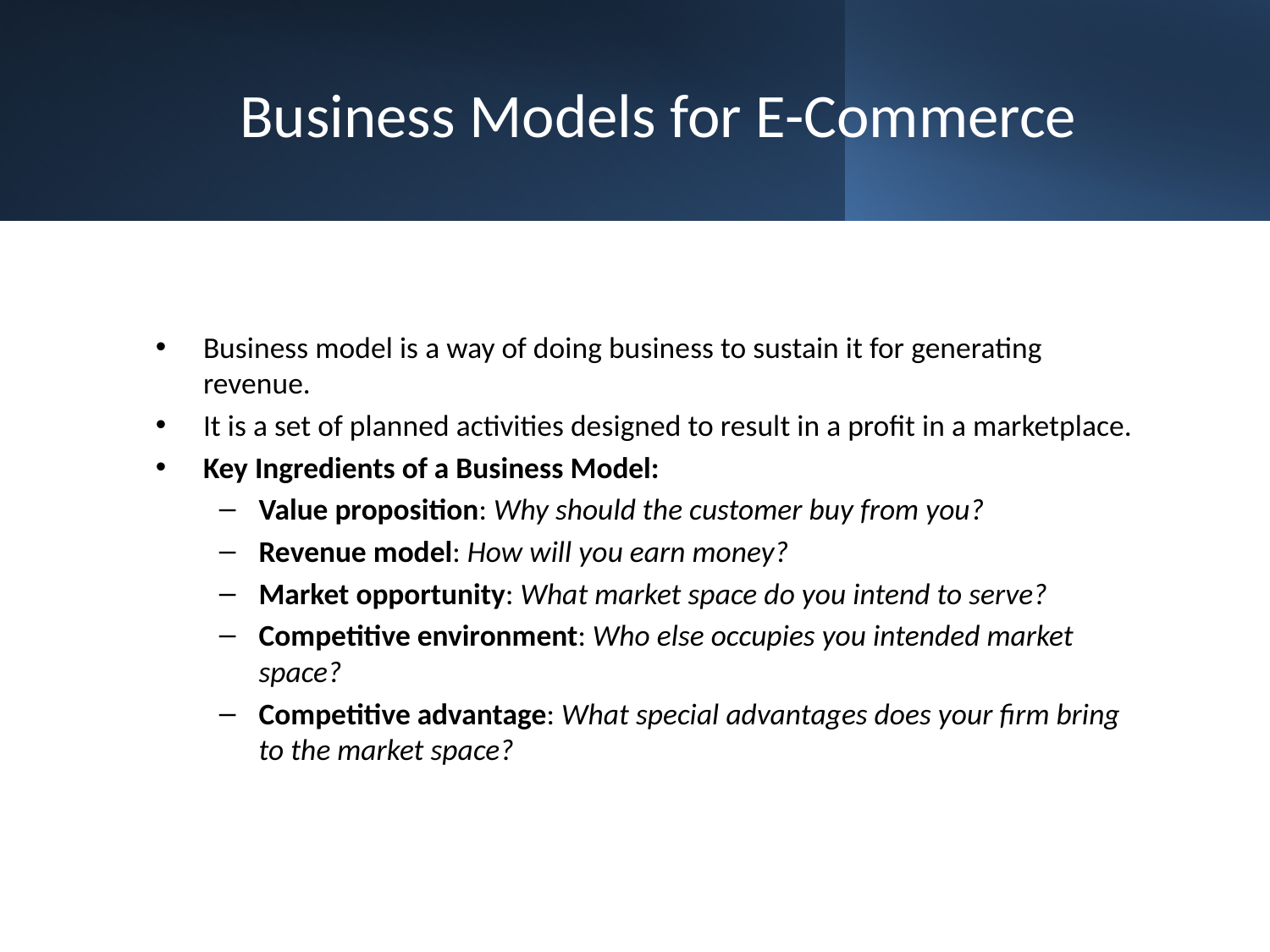

# Business Models for E-Commerce
Business model is a way of doing business to sustain it for generating revenue.
It is a set of planned activities designed to result in a profit in a marketplace.
Key Ingredients of a Business Model:
Value proposition: Why should the customer buy from you?
Revenue model: How will you earn money?
Market opportunity: What market space do you intend to serve?
Competitive environment: Who else occupies you intended market space?
Competitive advantage: What special advantages does your firm bring to the market space?